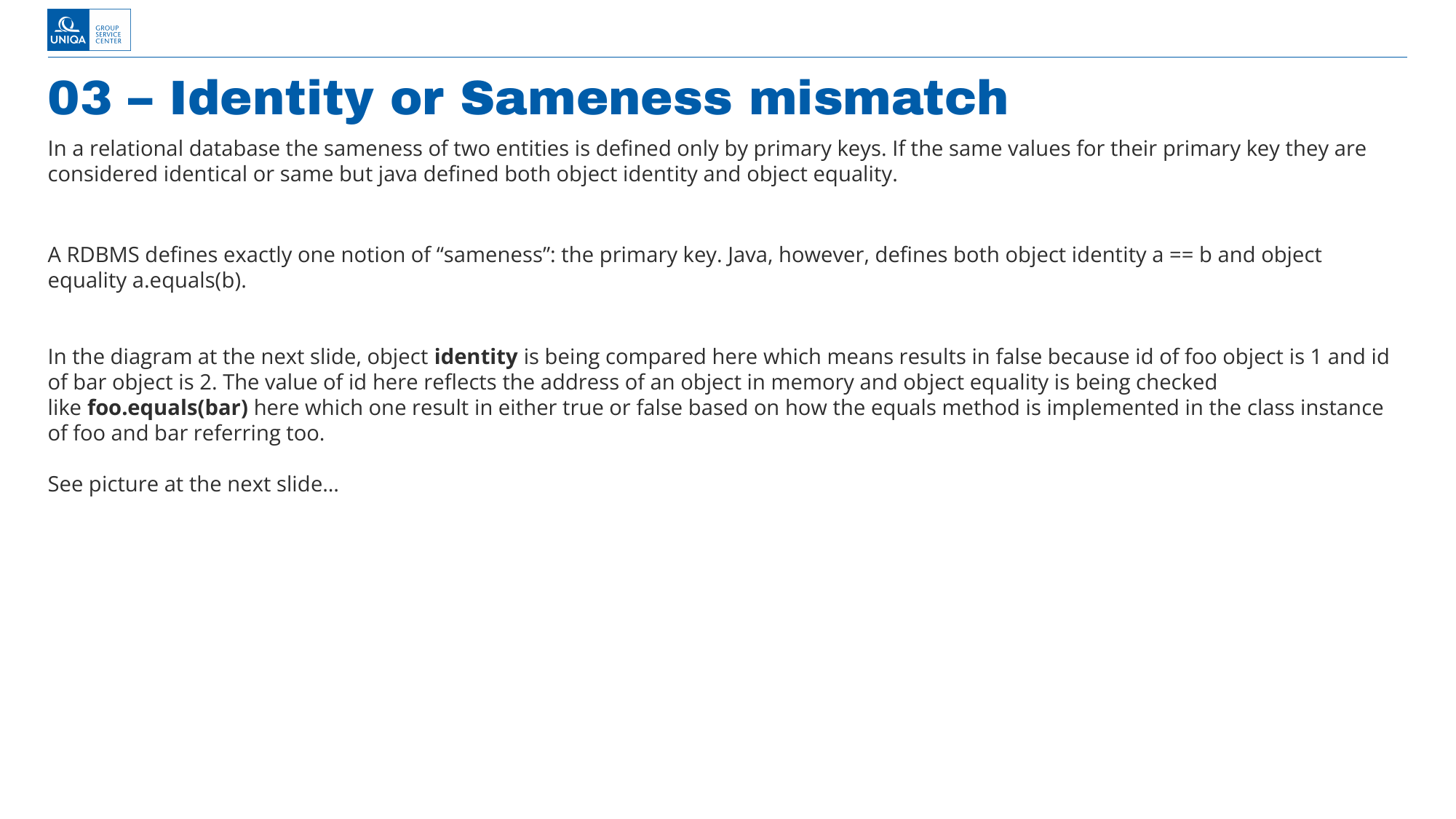

# 03 – Identity or Sameness mismatch
In a relational database the sameness of two entities is defined only by primary keys. If the same values for their primary key they are considered identical or same but java defined both object identity and object equality.

A RDBMS defines exactly one notion of “sameness”: the primary key. Java, however, defines both object identity a == b and object equality a.equals(b).
In the diagram at the next slide, object identity is being compared here which means results in false because id of foo object is 1 and id of bar object is 2. The value of id here reflects the address of an object in memory and object equality is being checked like foo.equals(bar) here which one result in either true or false based on how the equals method is implemented in the class instance of foo and bar referring too.
See picture at the next slide…